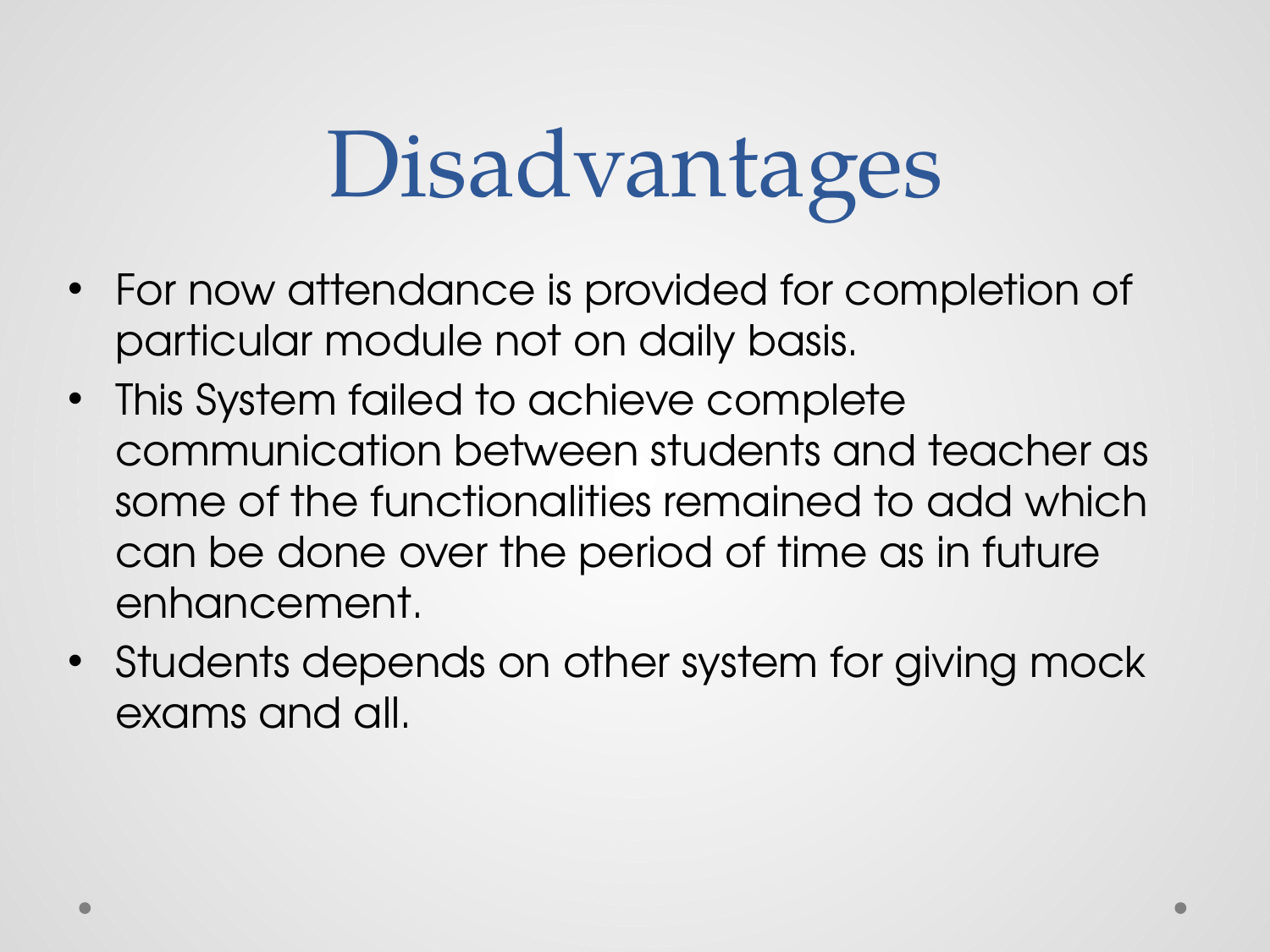

# Disadvantages
For now attendance is provided for completion of particular module not on daily basis.
This System failed to achieve complete communication between students and teacher as some of the functionalities remained to add which can be done over the period of time as in future enhancement.
Students depends on other system for giving mock exams and all.